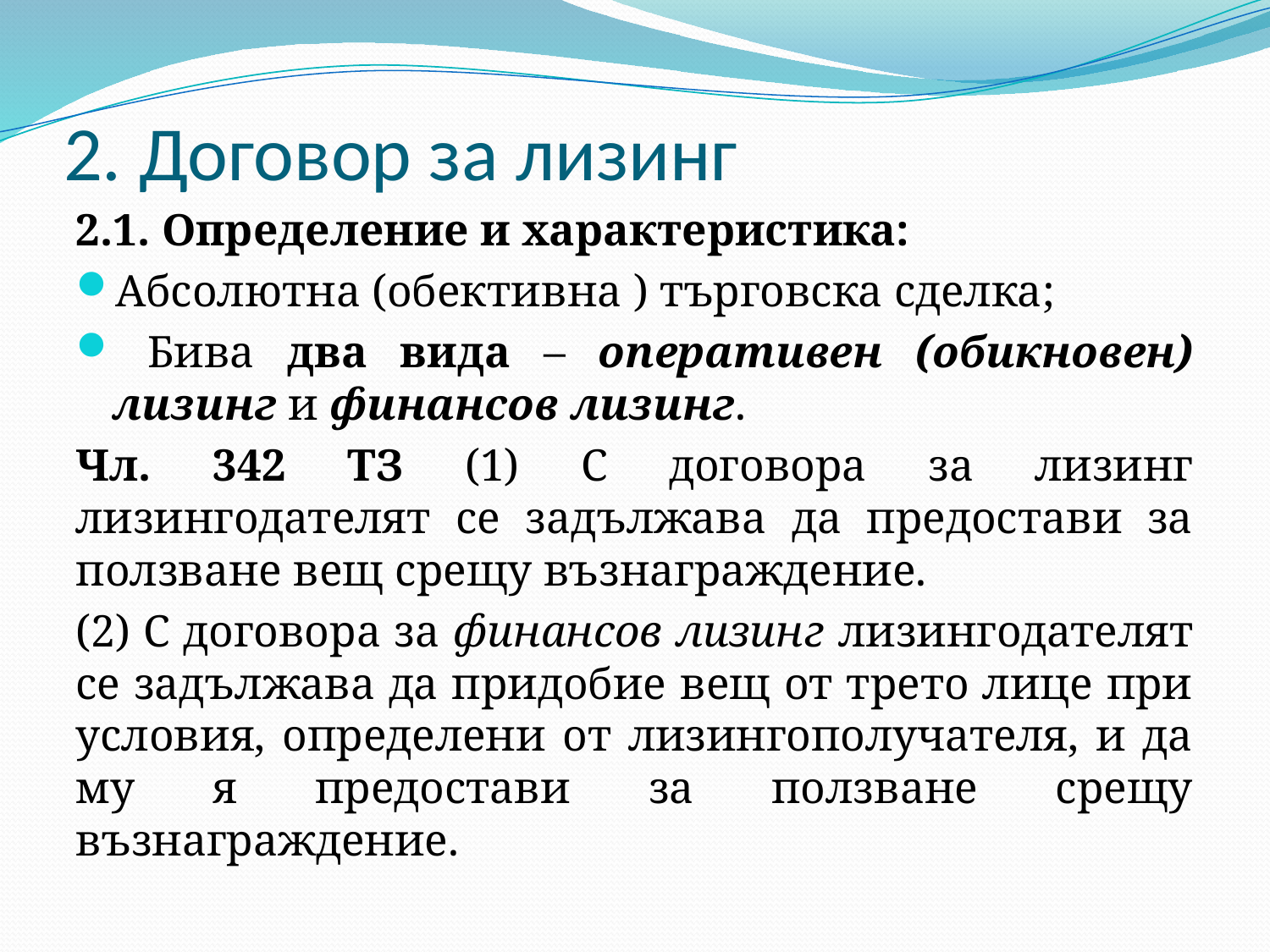

# 2. Договор за лизинг
2.1. Определение и характеристика:
Абсолютна (обективна ) търговска сделка;
 Бива два вида – оперативен (обикновен) лизинг и финансов лизинг.
Чл. 342 ТЗ (1) С договора за лизинг лизингодателят се задължава да предостави за ползване вещ срещу възнаграждение.
(2) С договора за финансов лизинг лизингодателят се задължава да придобие вещ от трето лице при условия, определени от лизингополучателя, и да му я предостави за ползване срещу възнаграждение.